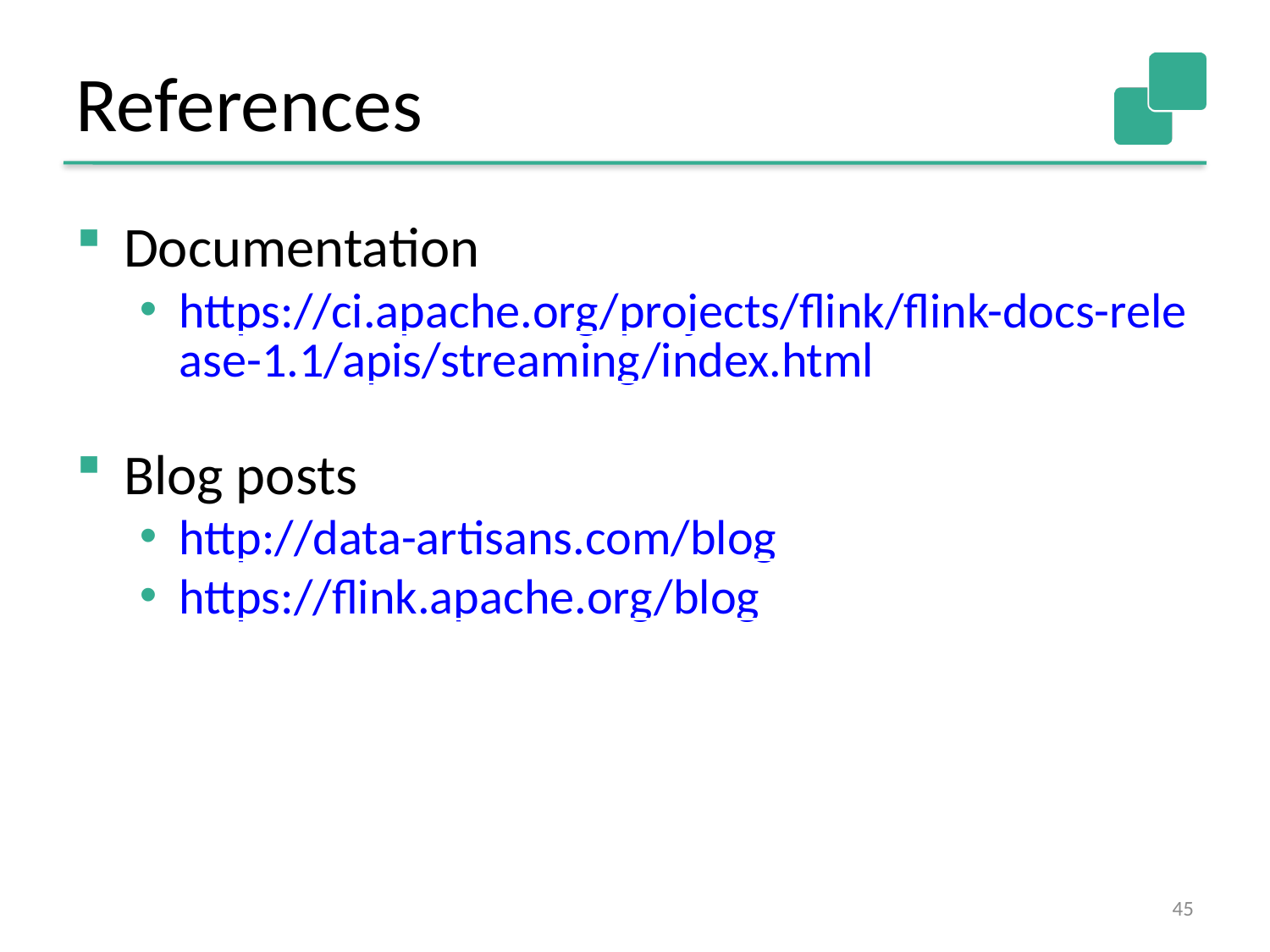

References
Documentation
https://ci.apache.org/projects/flink/flink-docs-release-1.1/apis/streaming/index.html

Blog posts
http://data-artisans.com/blog
https://flink.apache.org/blog
45